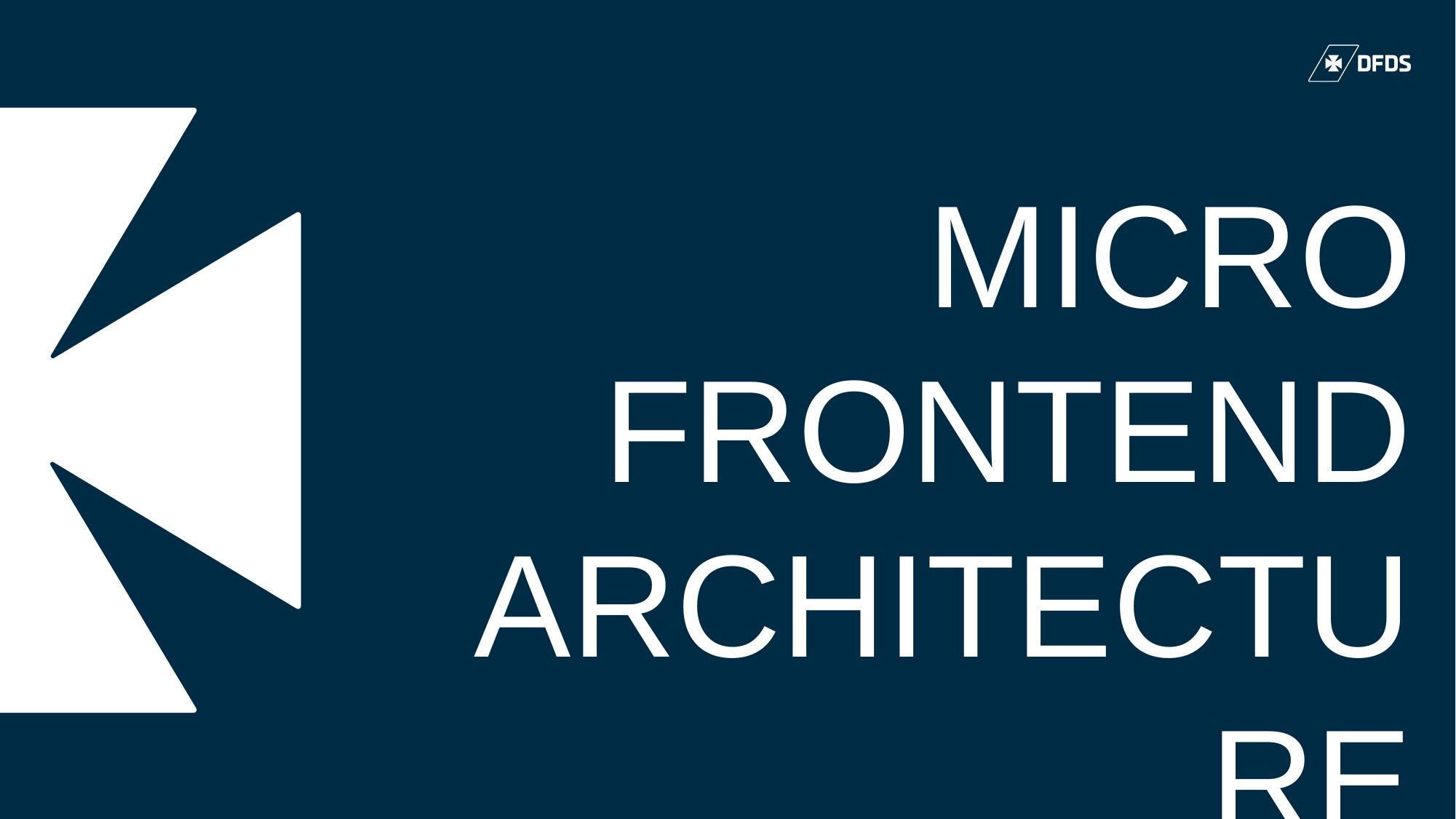

# Micro frontend  architecture Updated 9 January 2020